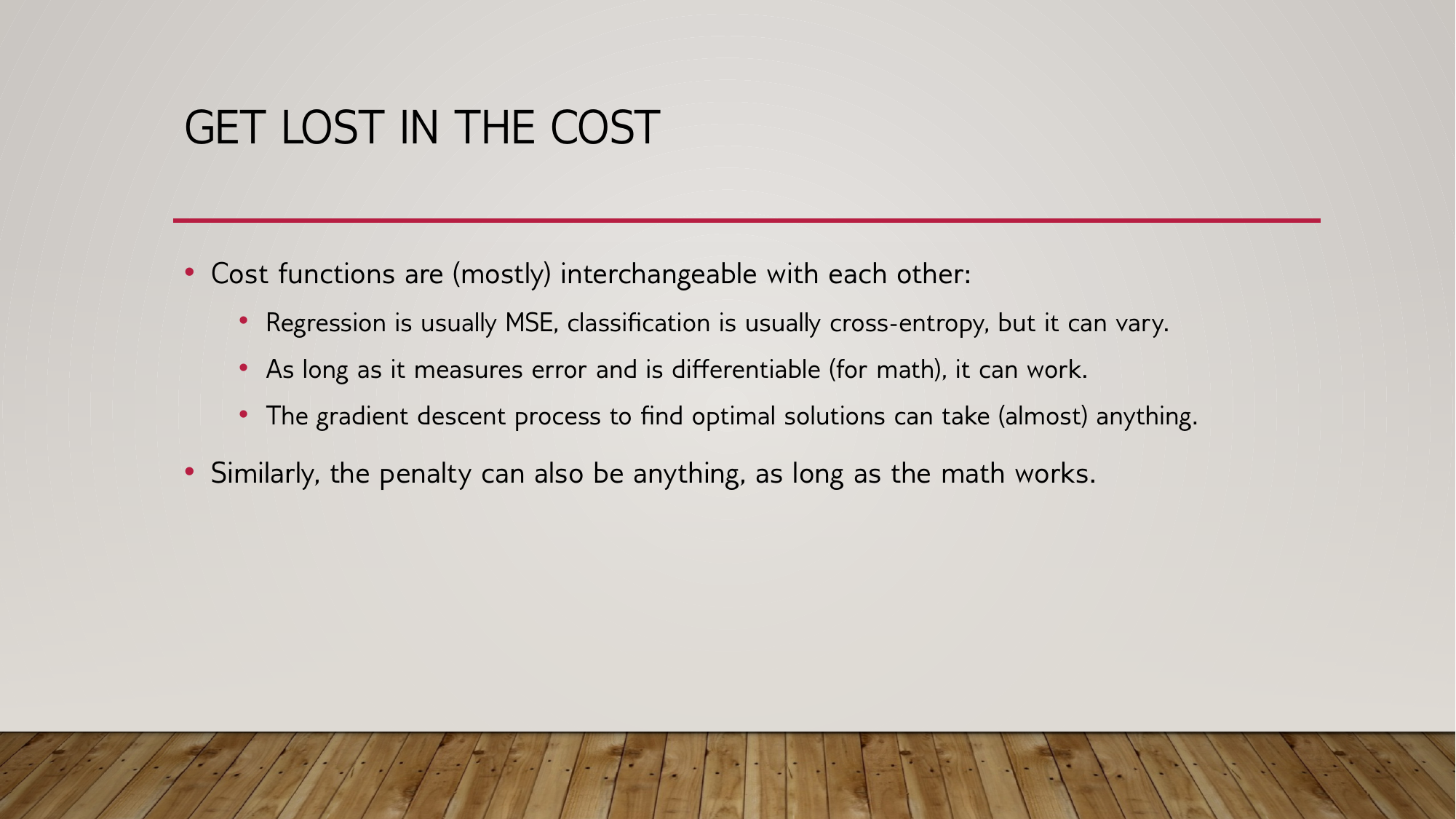

# Get Lost in the Cost
Cost functions are (mostly) interchangeable with each other:
Regression is usually MSE, classification is usually cross-entropy, but it can vary.
As long as it measures error and is differentiable (for math), it can work.
The gradient descent process to find optimal solutions can take (almost) anything.
Similarly, the penalty can also be anything, as long as the math works.